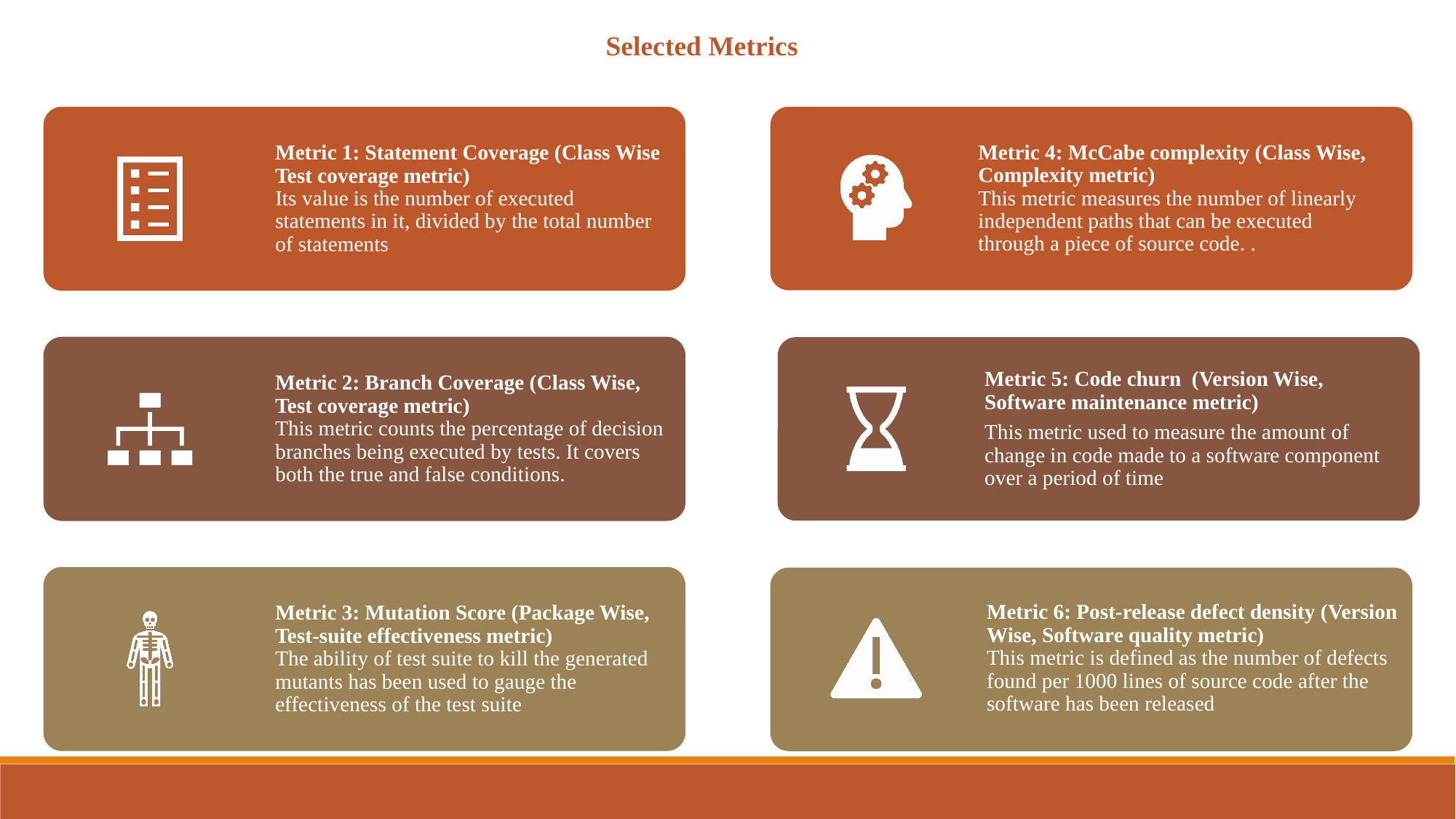

Selected Metrics
Metric calculations
Metric calculations
Metric 1: Statement Coverage (Class Wise Test coverage metric)
Its value is the number of executed statements in it, divided by the total number of statements
Metric 2: Branch Coverage (Class Wise, Test coverage metric)
This metric counts the percentage of decision branches being executed by tests. It covers both the true and false conditions.
Metric 3: Mutation Score (Package Wise, Test-suite effectiveness metric)
The ability of test suite to kill the generated mutants has been used to gauge the effectiveness of the test suite
Metric 4: McCabe complexity (Class Wise, Complexity metric)
This metric measures the number of linearly independent paths that can be executed through a piece of source code. .
Metric 5: Code churn  (Version Wise,  Software maintenance metric)
This metric used to measure the amount of change in code made to a software component over a period of time
Metric 6: Post-release defect density (Version Wise, Software quality metric)
This metric is defined as the number of defects found per 1000 lines of source code after the software has been released